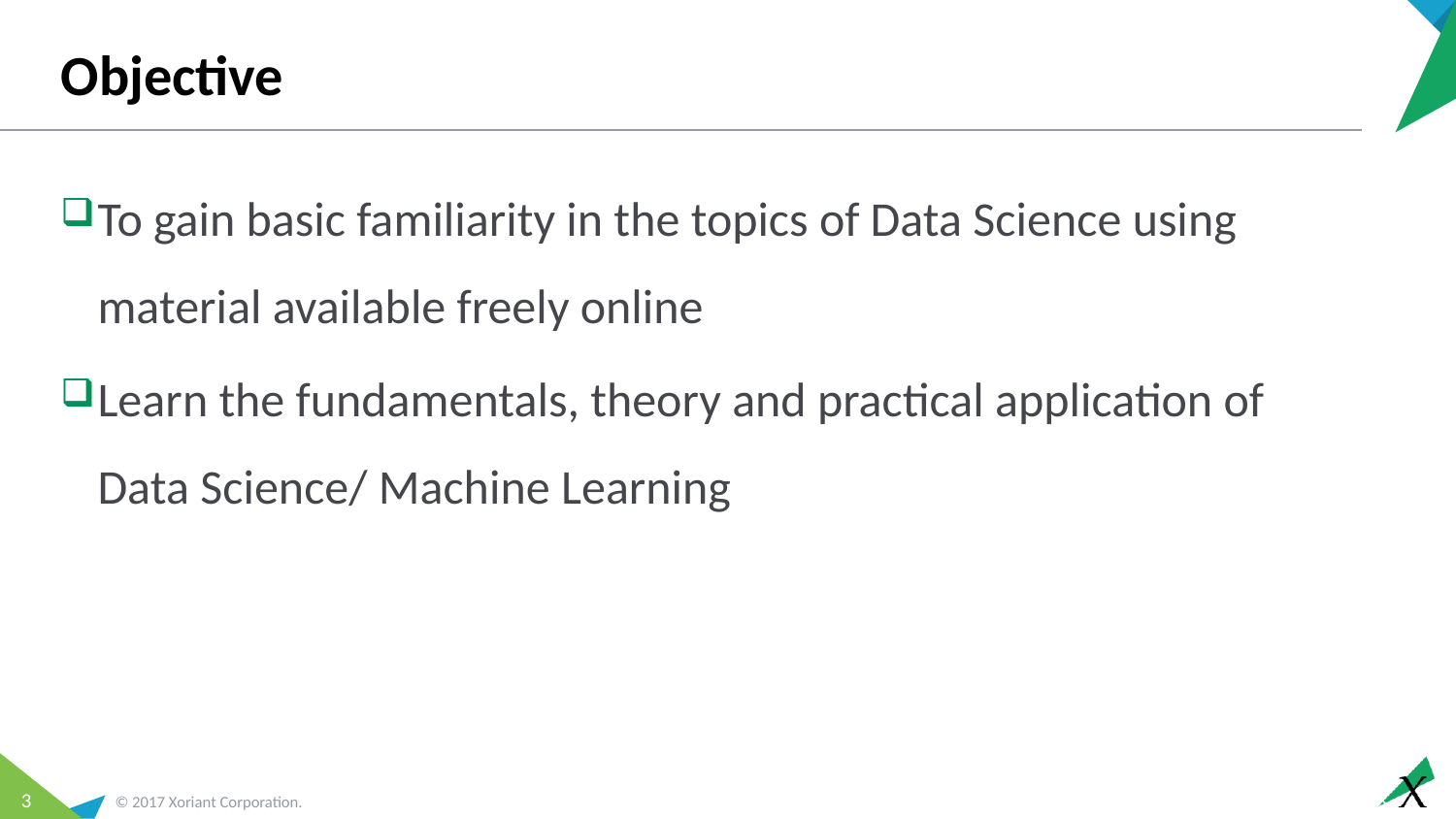

# Objective
To gain basic familiarity in the topics of Data Science using material available freely online
Learn the fundamentals, theory and practical application of Data Science/ Machine Learning